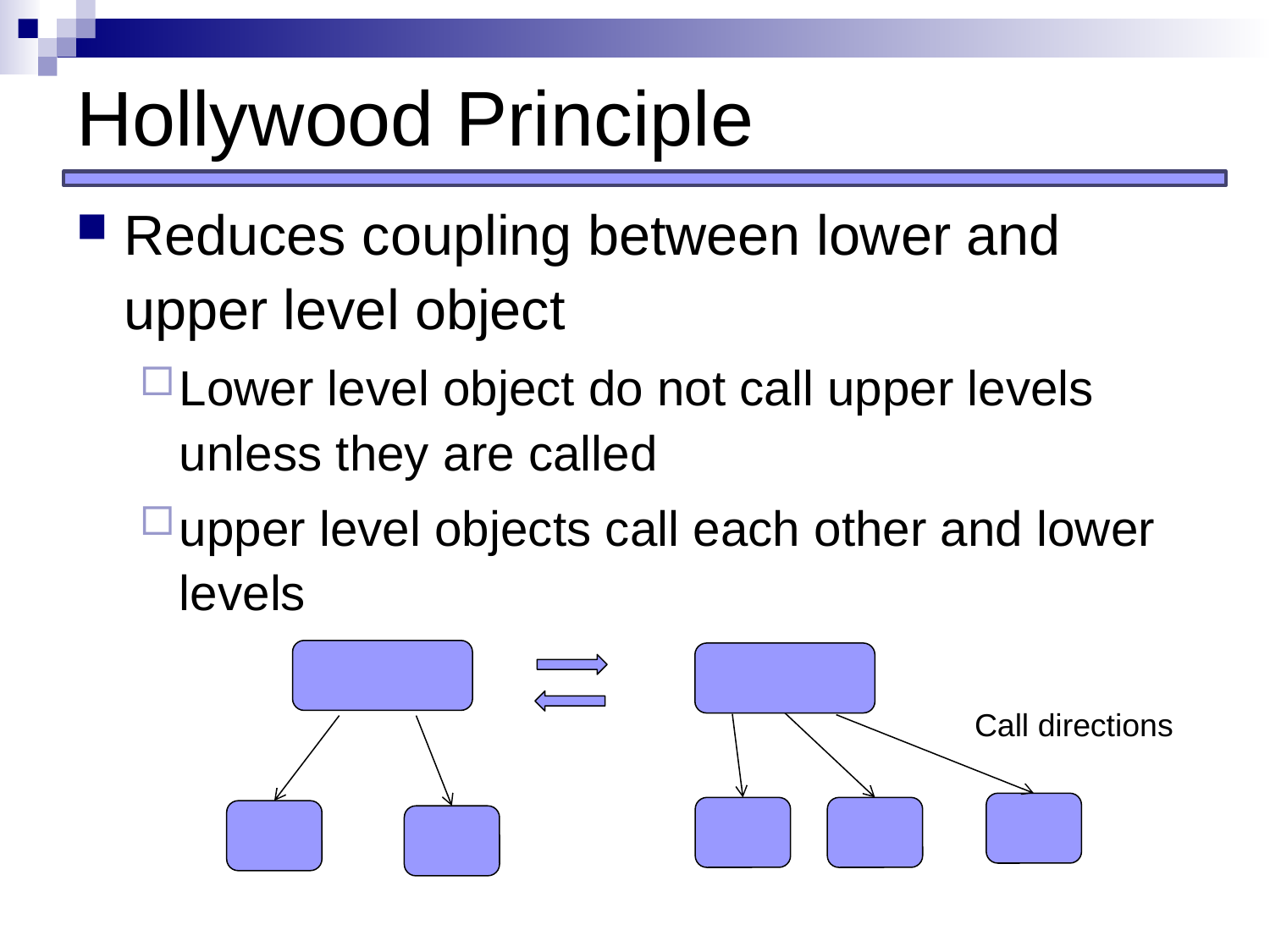

# Hollywood Principle
Reduces coupling between lower and upper level object
Lower level object do not call upper levels unless they are called
upper level objects call each other and lower levels

Call directions